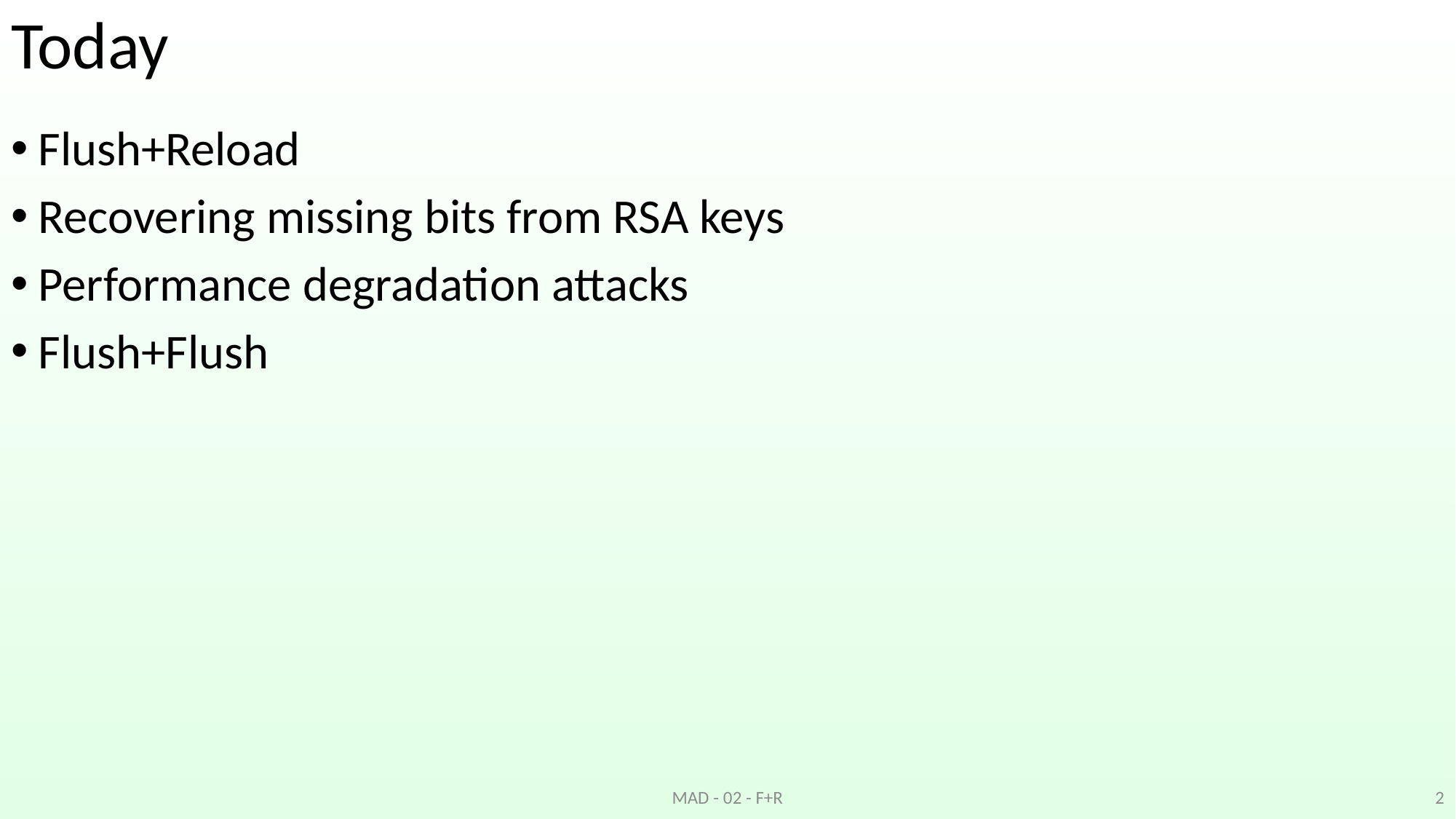

# Today
Flush+Reload
Recovering missing bits from RSA keys
Performance degradation attacks
Flush+Flush
MAD - 02 - F+R
2